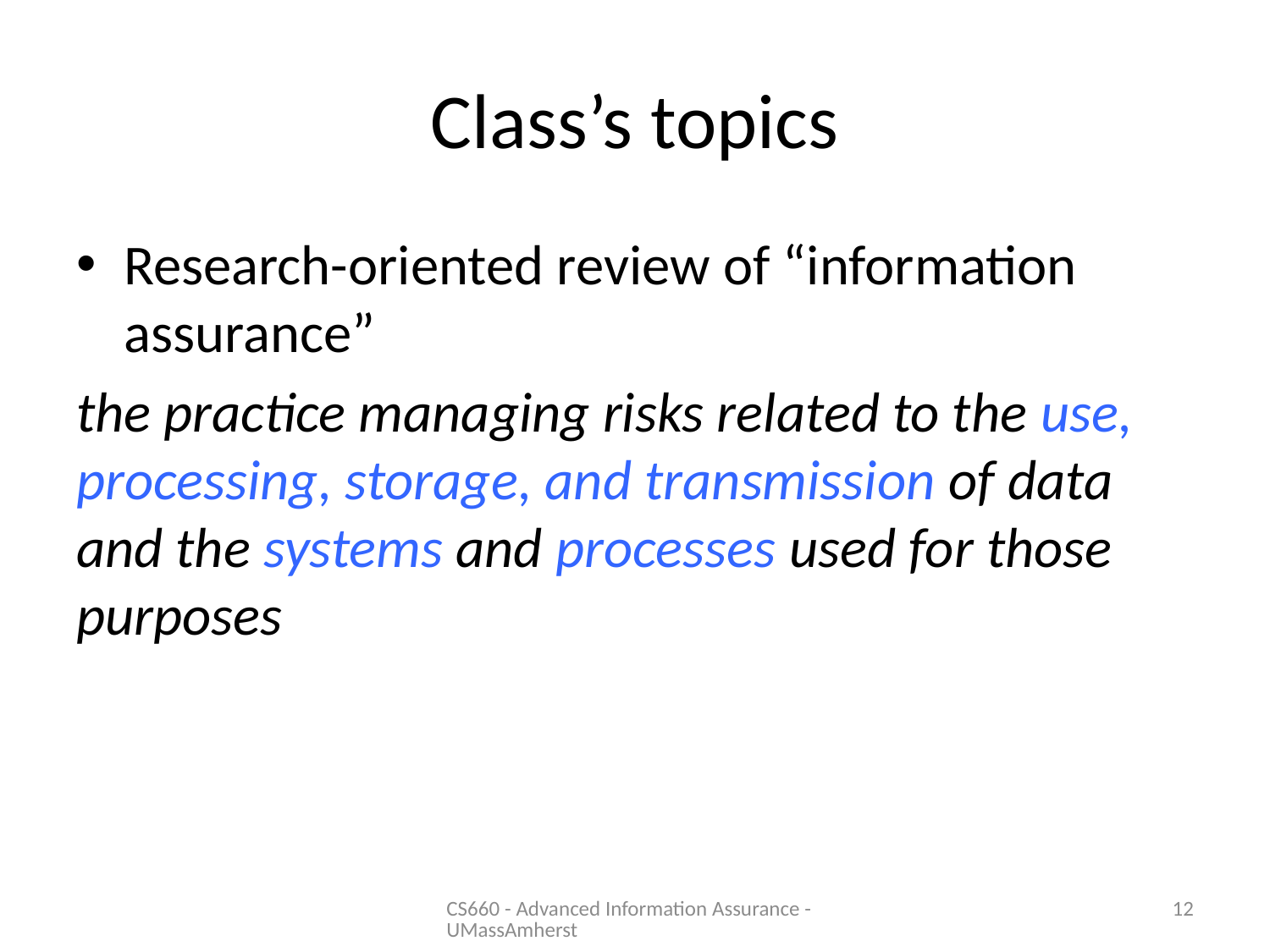

# Class’s topics
Research-oriented review of “information assurance”
the practice managing risks related to the use, processing, storage, and transmission of data and the systems and processes used for those purposes

CS660 - Advanced Information Assurance - UMassAmherst
12